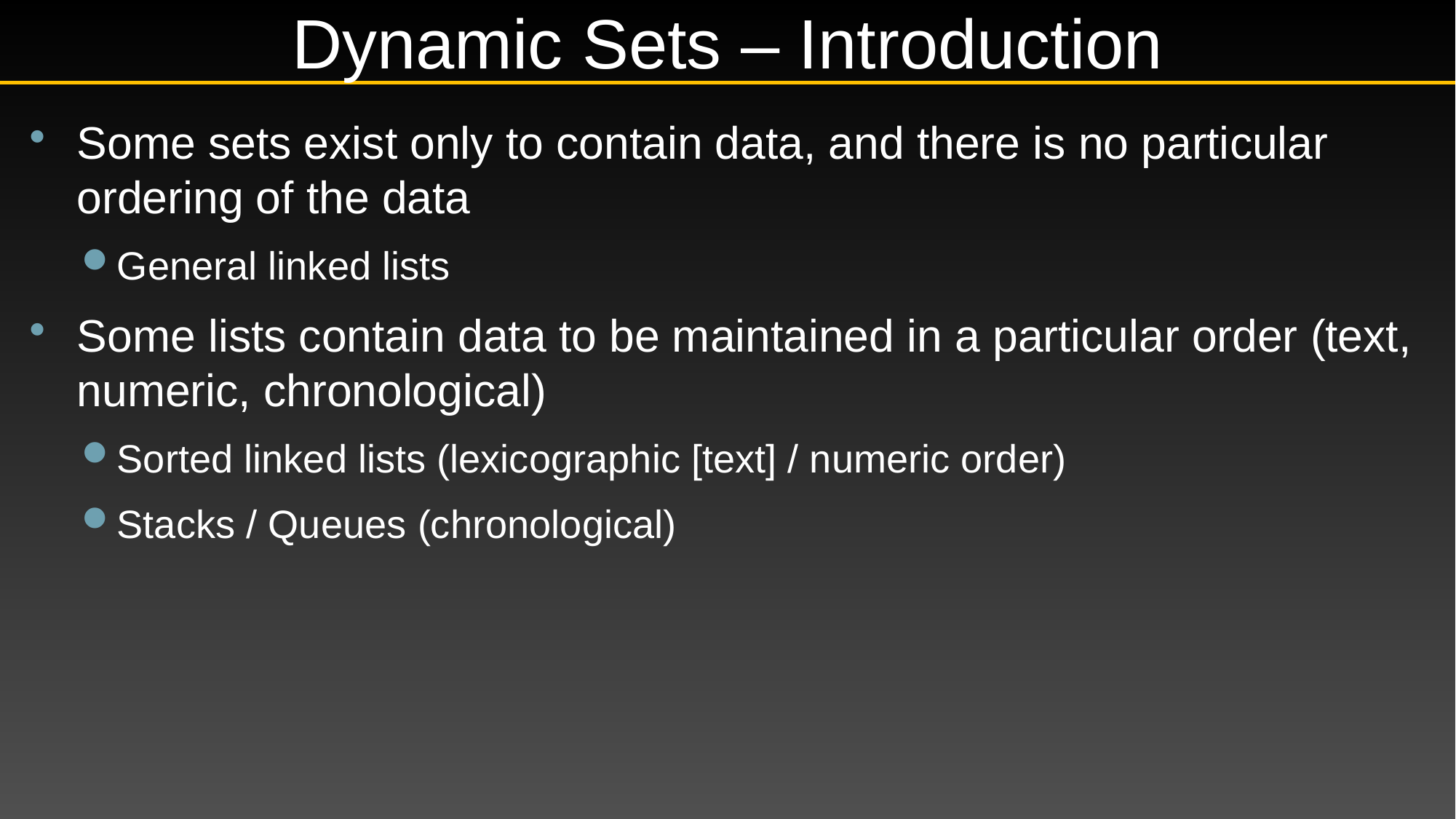

# Dynamic Sets – Introduction
Some sets exist only to contain data, and there is no particular ordering of the data
General linked lists
Some lists contain data to be maintained in a particular order (text, numeric, chronological)
Sorted linked lists (lexicographic [text] / numeric order)
Stacks / Queues (chronological)